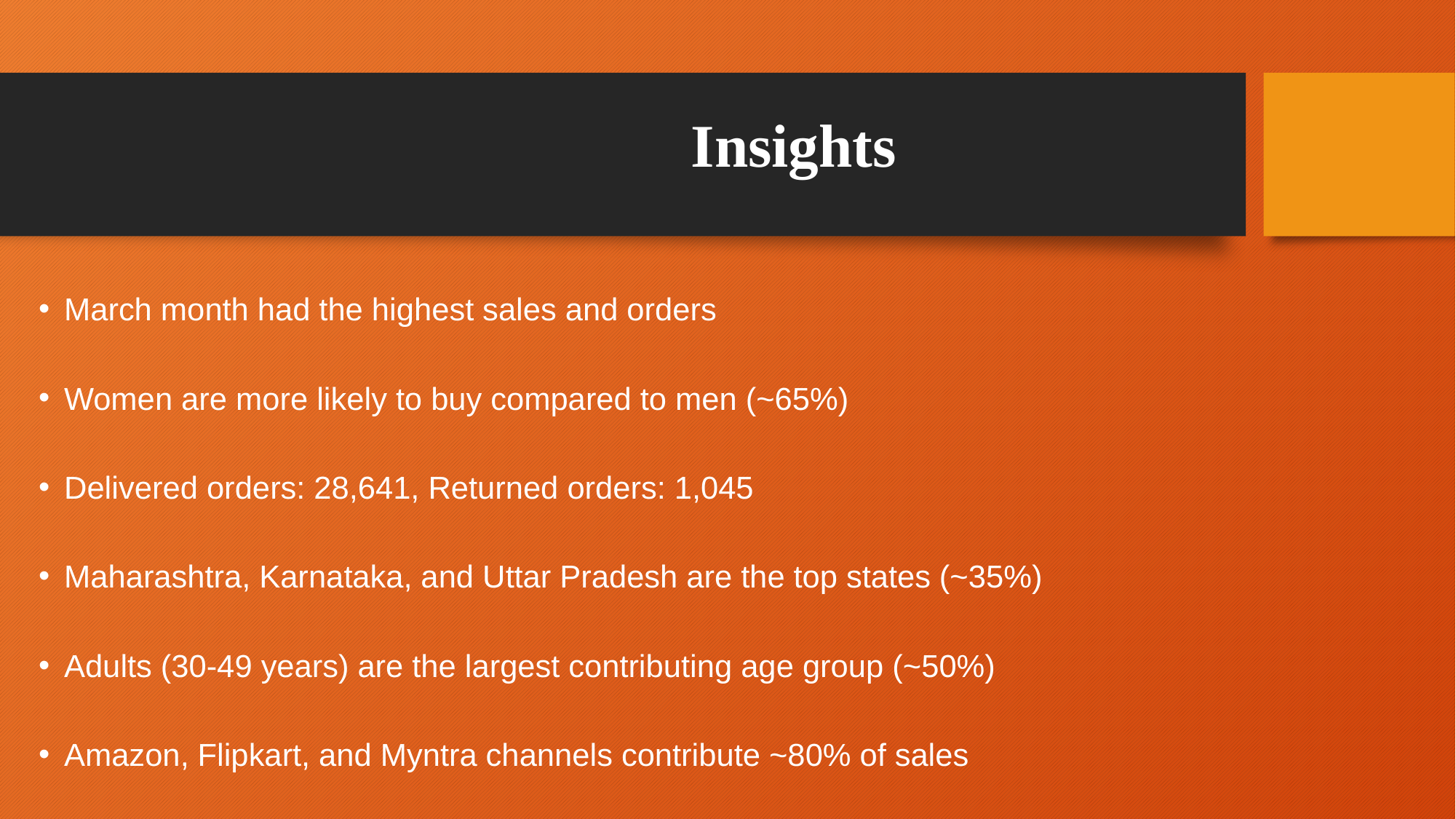

Insights
March month had the highest sales and orders
Women are more likely to buy compared to men (~65%)
Delivered orders: 28,641, Returned orders: 1,045
Maharashtra, Karnataka, and Uttar Pradesh are the top states (~35%)
Adults (30-49 years) are the largest contributing age group (~50%)
Amazon, Flipkart, and Myntra channels contribute ~80% of sales